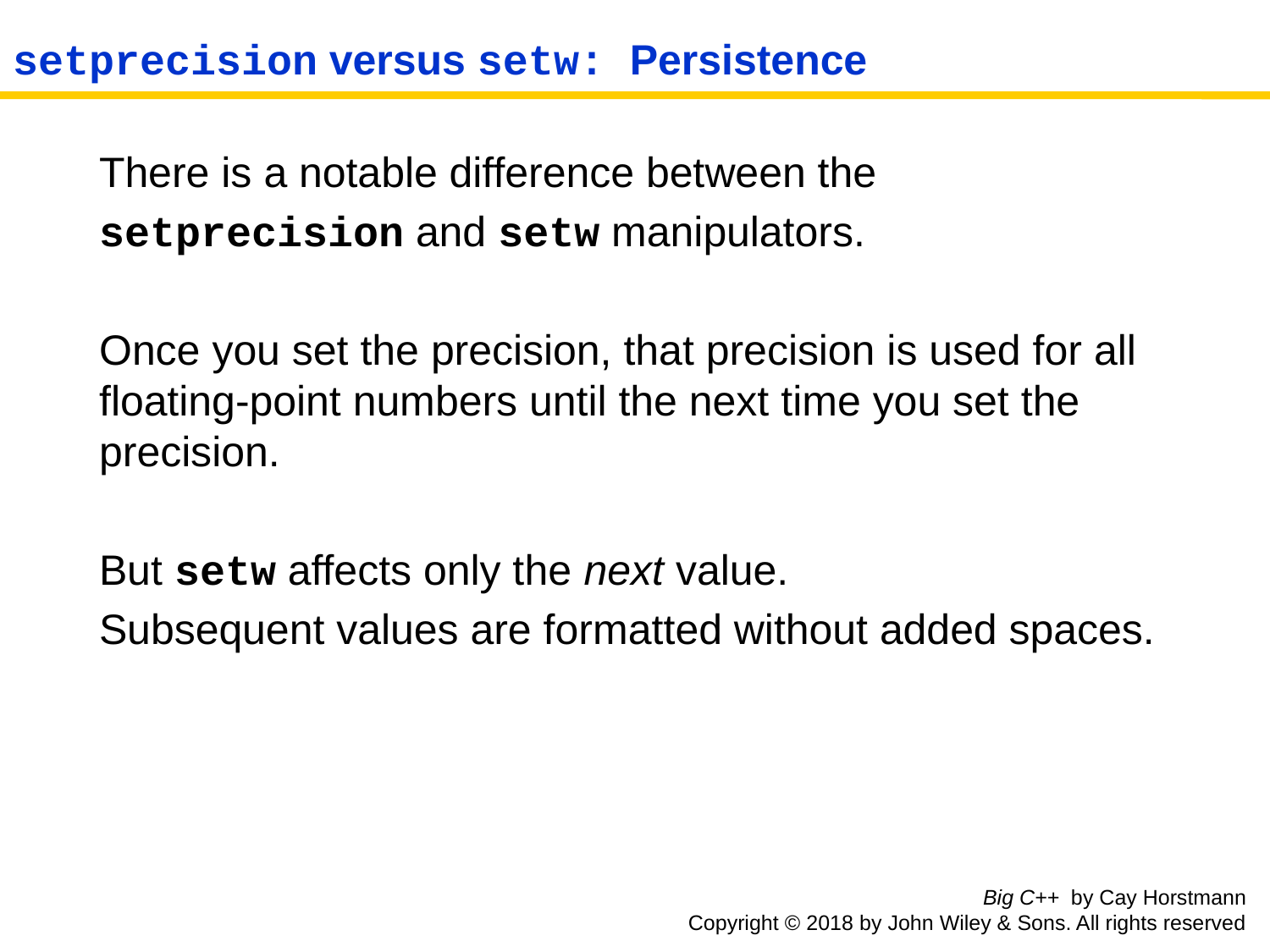

setprecision versus setw: Persistence
	There is a notable difference between the
	setprecision and setw manipulators.

	Once you set the precision, that precision is used for all floating-point numbers until the next time you set the precision.

	But setw affects only the next value.
 	Subsequent values are formatted without added spaces.
Big C++  by Cay Horstmann
Copyright © 2018 by John Wiley & Sons. All rights reserved